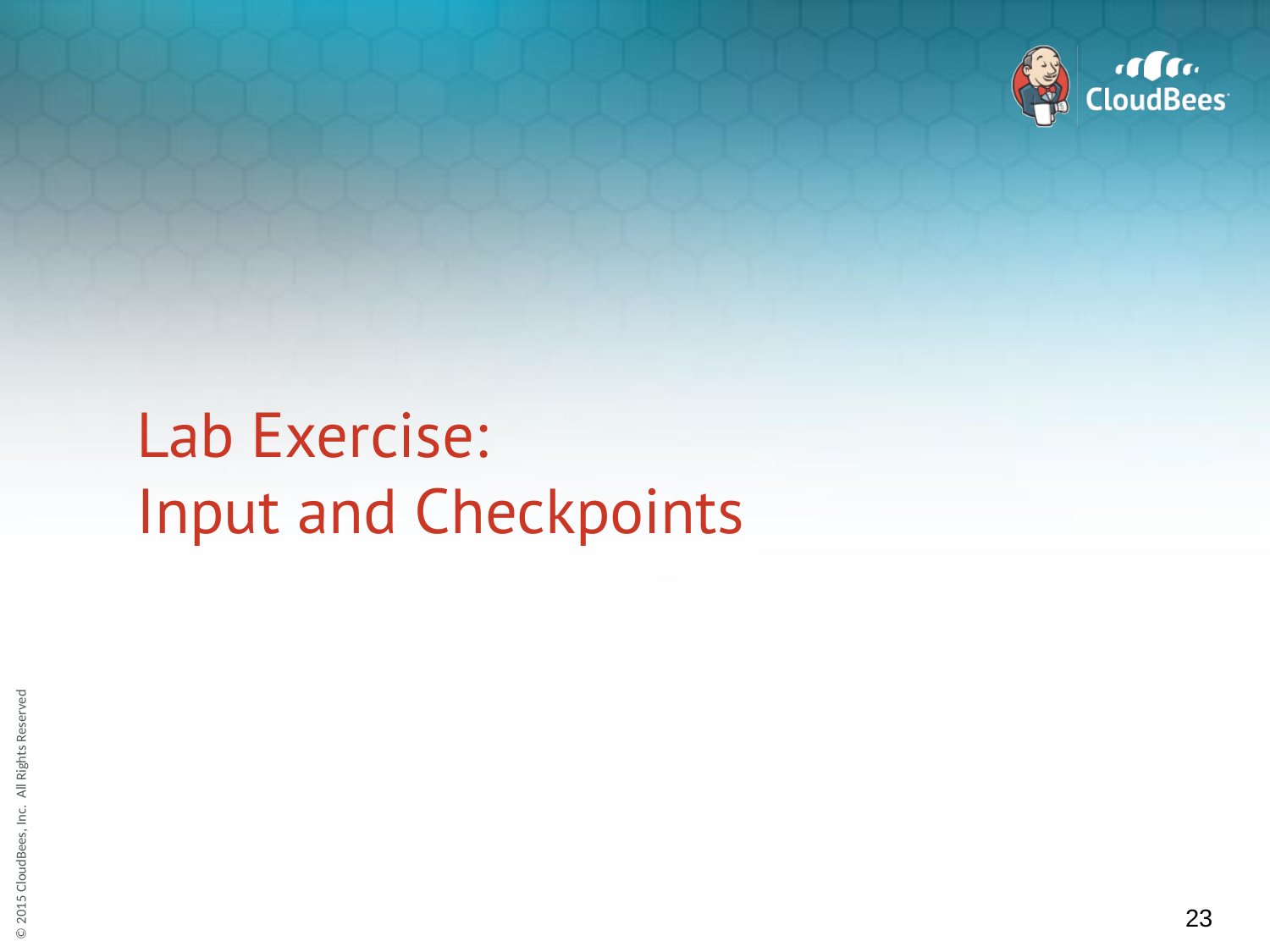

# Lab Exercise:
Input and Checkpoints
23